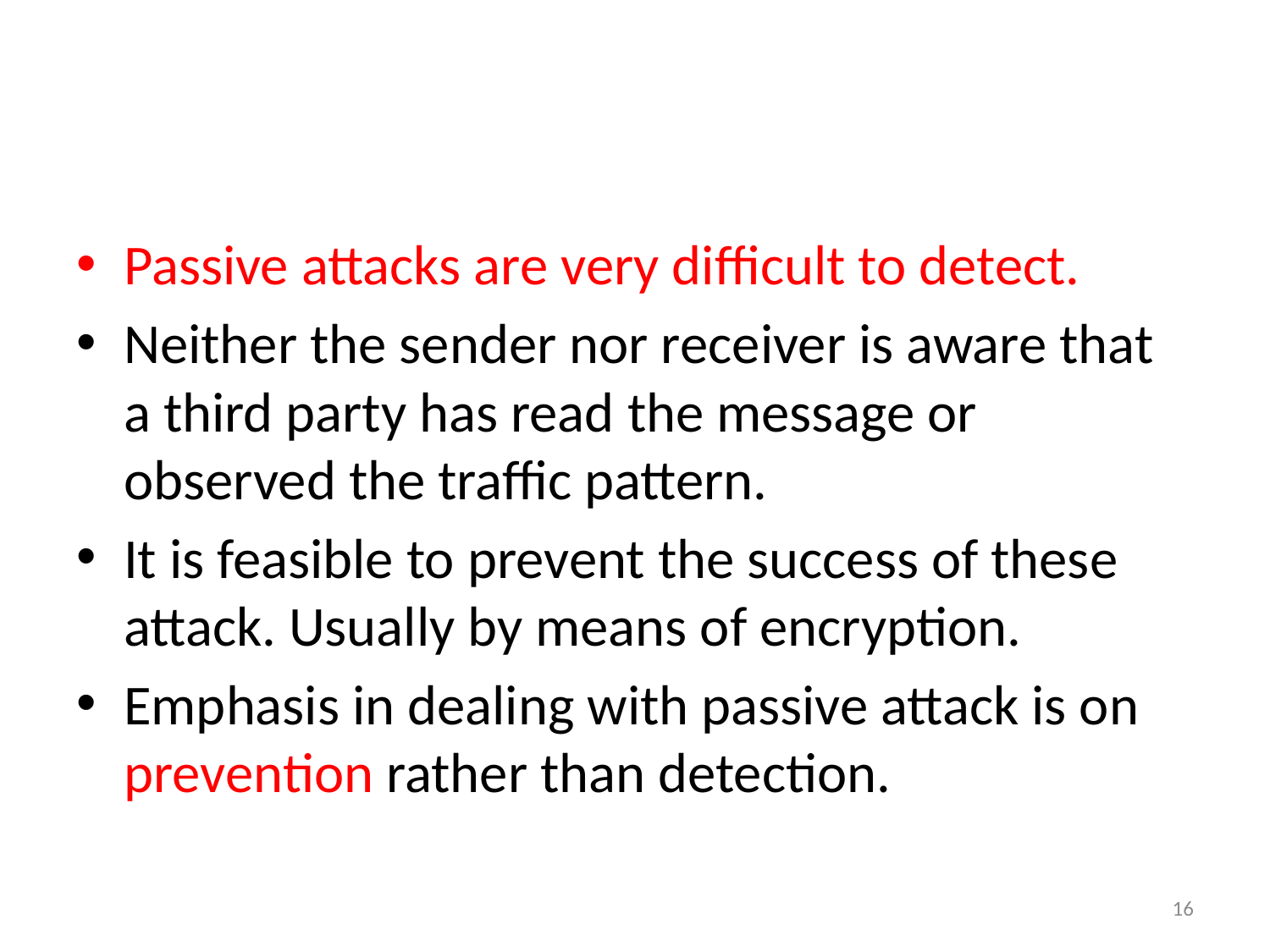

Passive attacks are very difficult to detect.
Neither the sender nor receiver is aware that a third party has read the message or observed the traffic pattern.
It is feasible to prevent the success of these attack. Usually by means of encryption.
Emphasis in dealing with passive attack is on prevention rather than detection.
16